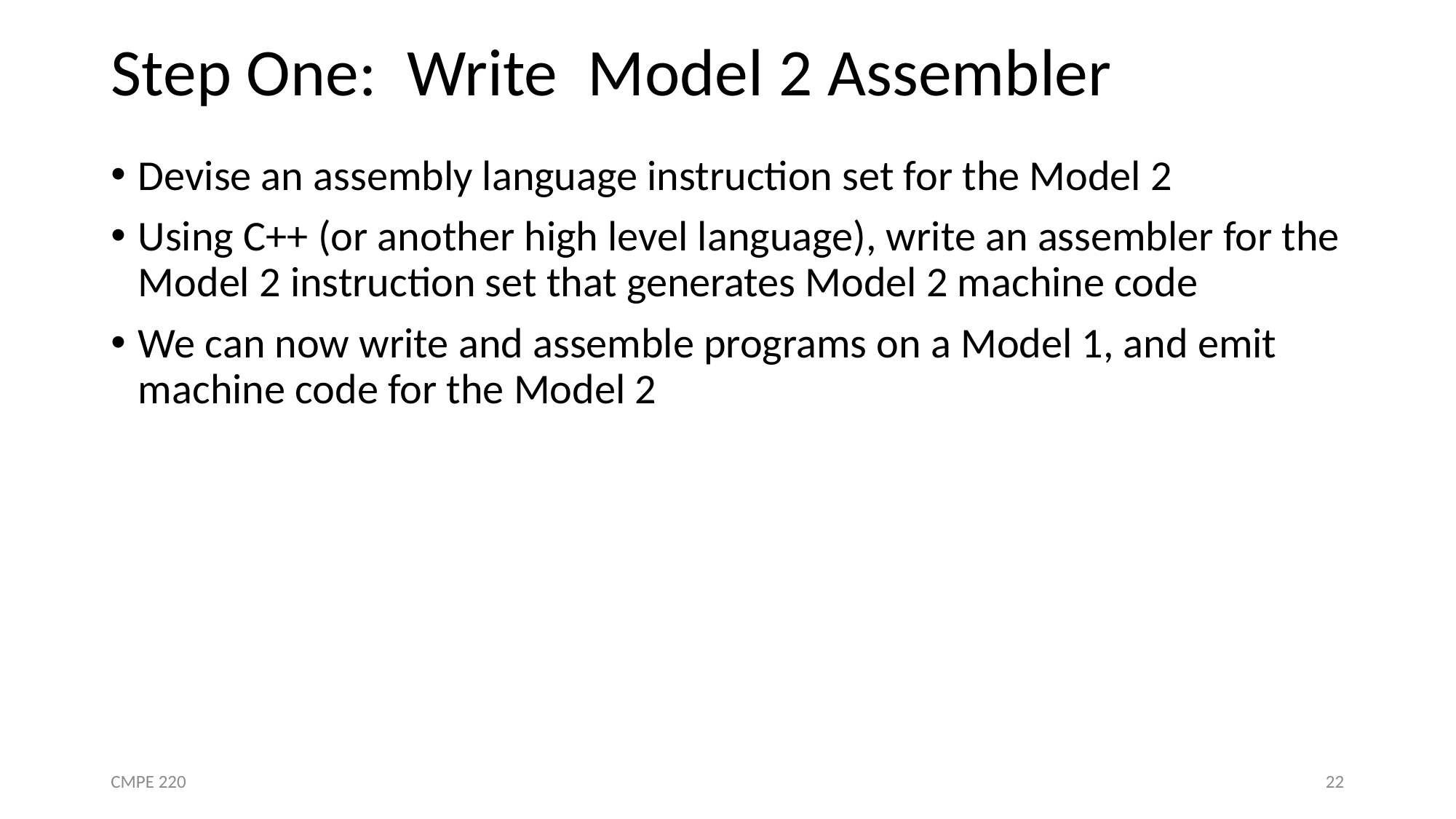

# Step One:  Write  Model 2 Assembler
Devise an assembly language instruction set for the Model 2
Using C++ (or another high level language), write an assembler for the Model 2 instruction set that generates Model 2 machine code
We can now write and assemble programs on a Model 1, and emit machine code for the Model 2
CMPE 220
22